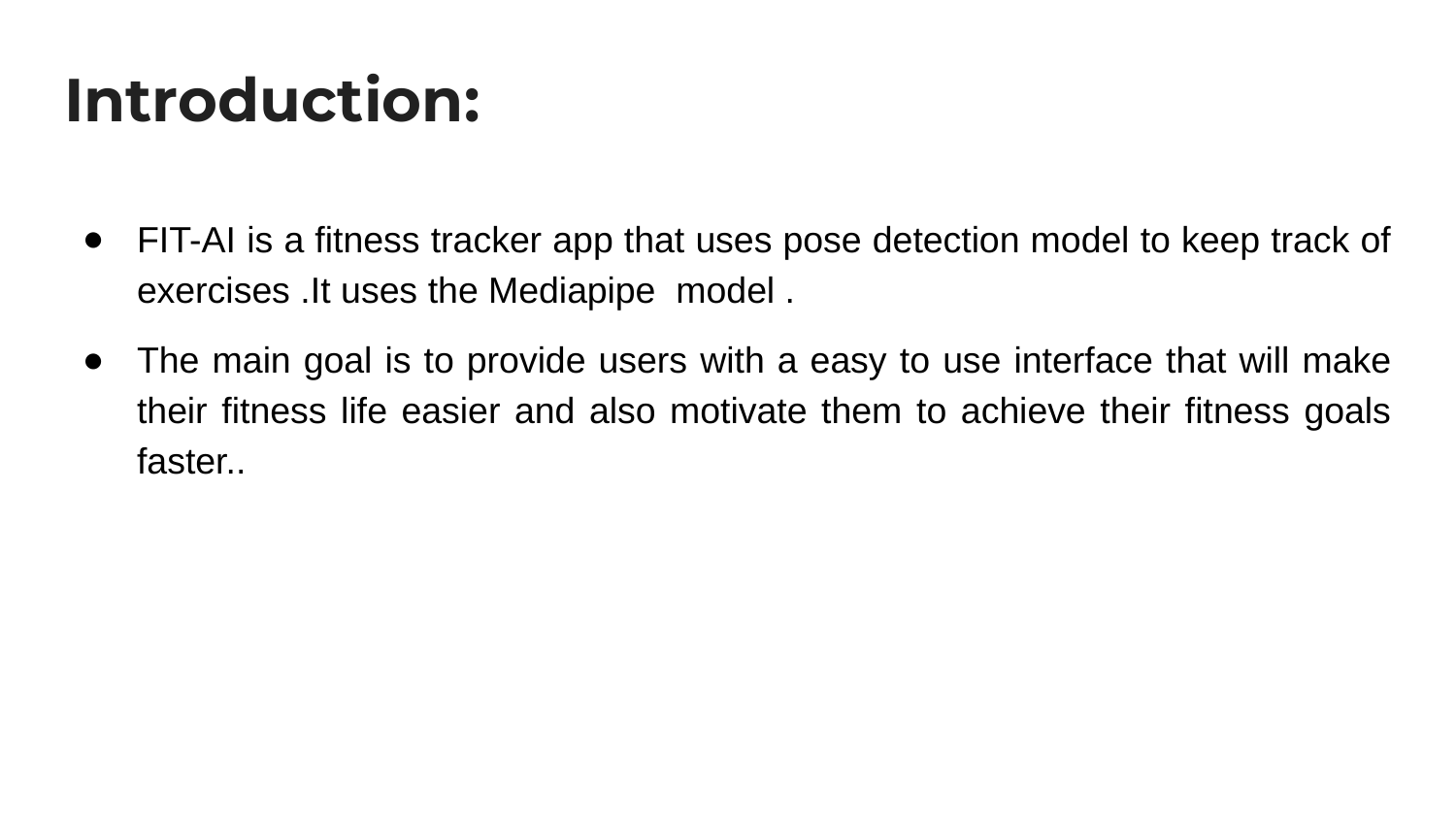

# Introduction:
FIT-AI is a fitness tracker app that uses pose detection model to keep track of exercises .It uses the Mediapipe  model .
The main goal is to provide users with a easy to use interface that will make their fitness life easier and also motivate them to achieve their fitness goals faster..